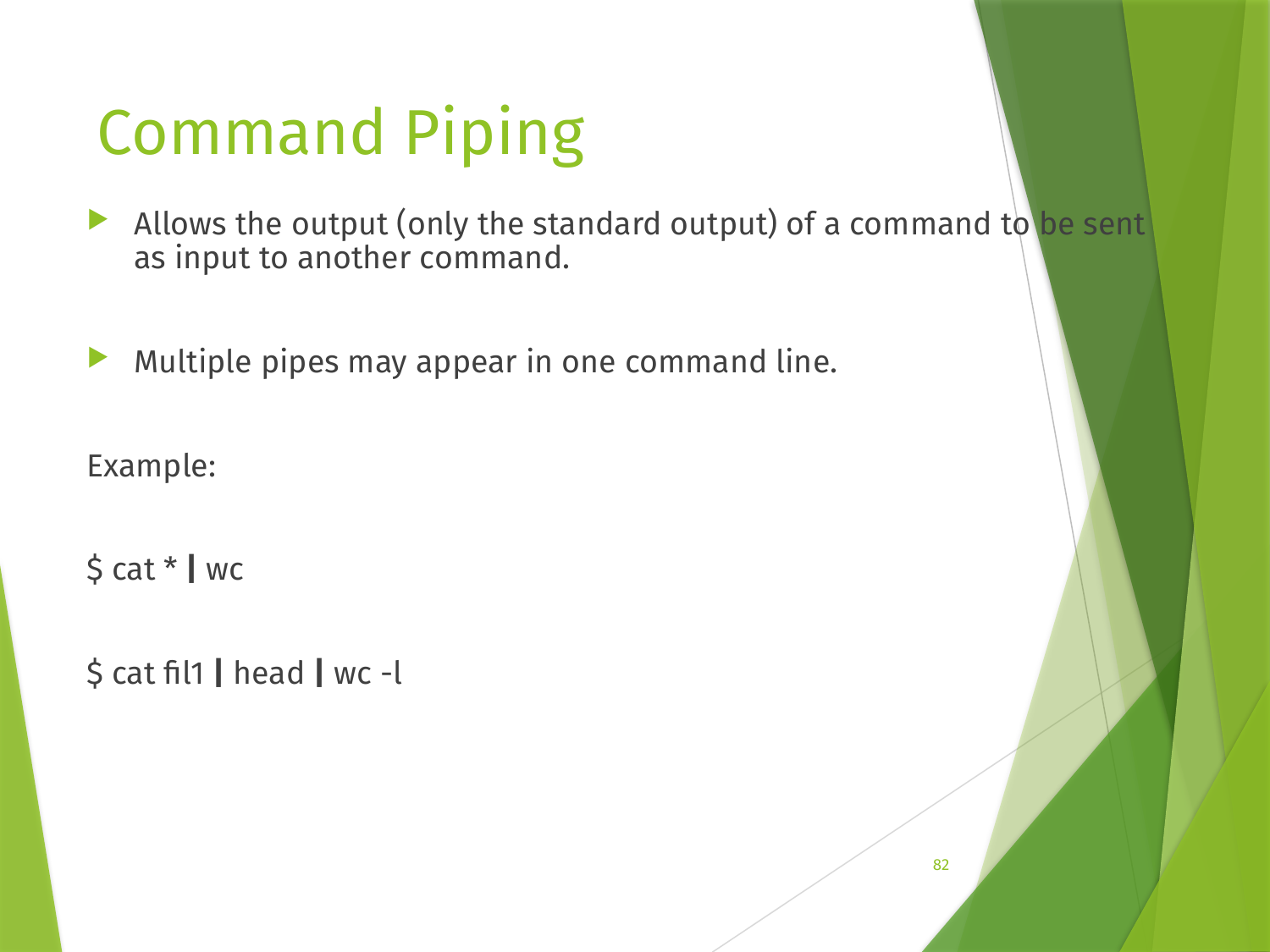

# Command Piping
Allows the output (only the standard output) of a command to be sent as input to another command.

Multiple pipes may appear in one command line.

Example:

$ cat * | wc

$ cat fil1 | head | wc -l

82